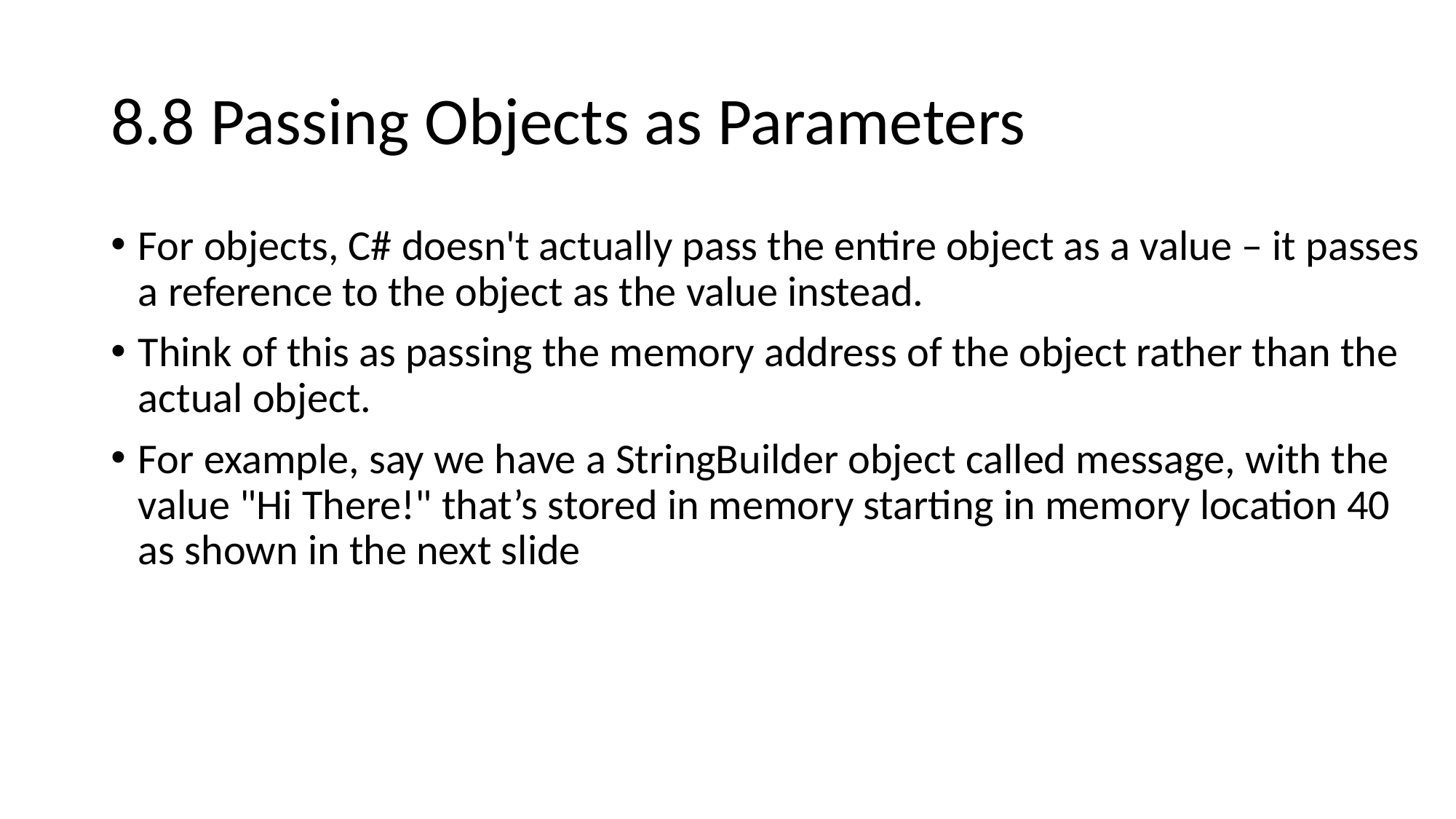

# 8.8 Passing Objects as Parameters
For objects, C# doesn't actually pass the entire object as a value – it passes a reference to the object as the value instead.
Think of this as passing the memory address of the object rather than the actual object.
For example, say we have a StringBuilder object called message, with the value "Hi There!" that’s stored in memory starting in memory location 40 as shown in the next slide